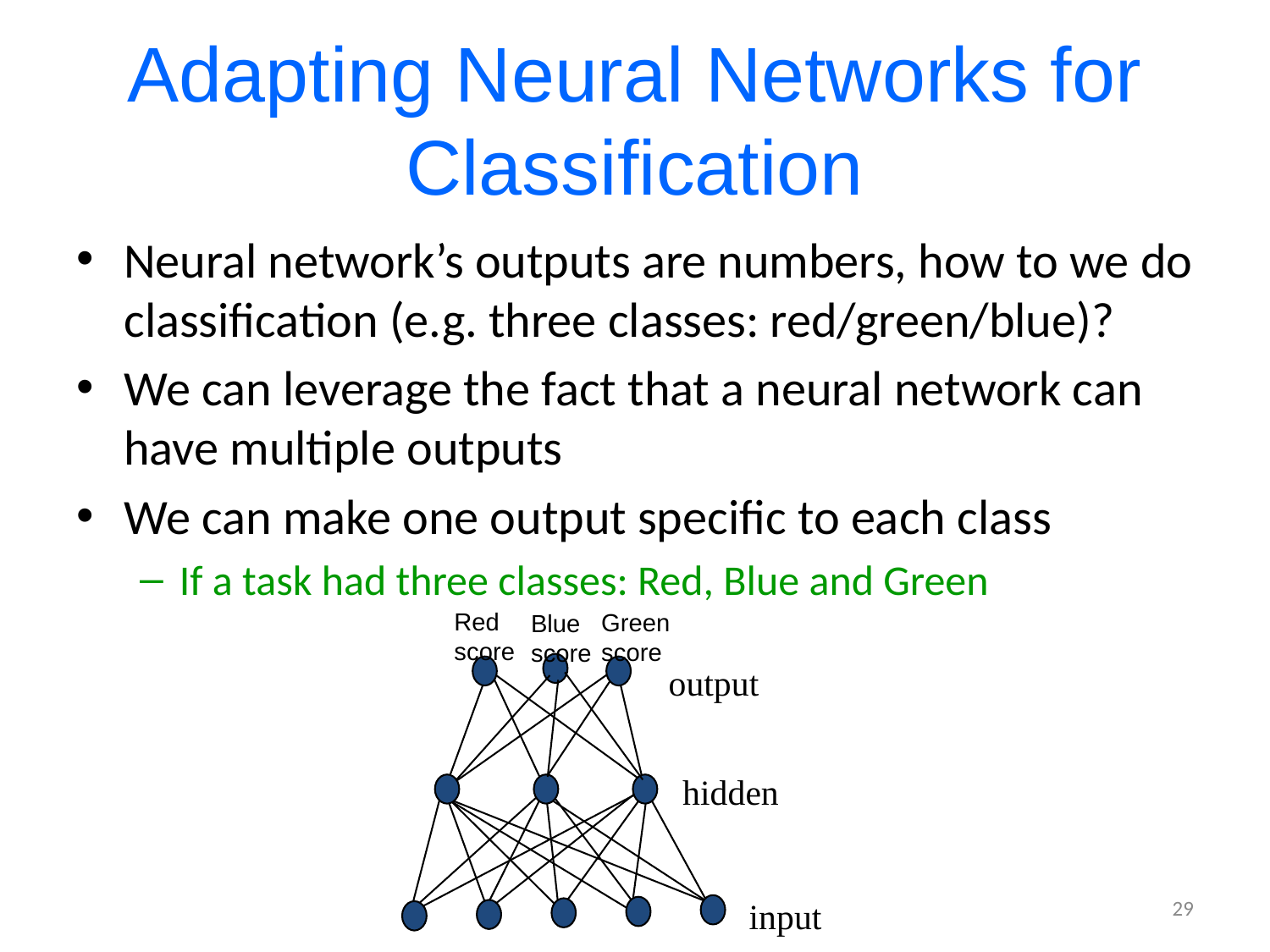

# Adapting Neural Networks for Classification
Neural network’s outputs are numbers, how to we do classification (e.g. three classes: red/green/blue)?
We can leverage the fact that a neural network can have multiple outputs
We can make one output specific to each class
If a task had three classes: Red, Blue and Green

Red
score
Green
score
Blue
score

output

hidden

input

29